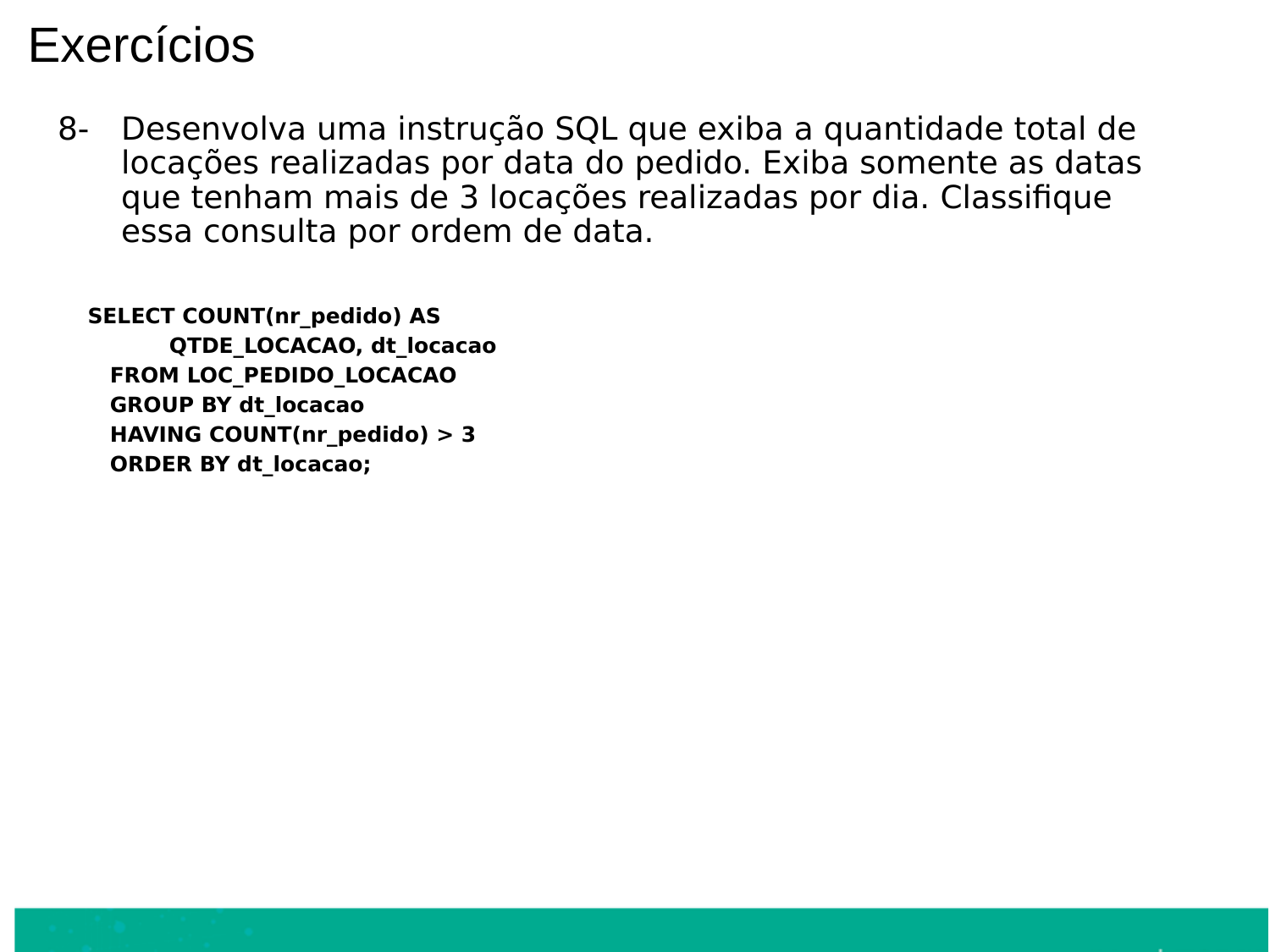

Exercícios
8-	Desenvolva uma instrução SQL que exiba a quantidade total de locações realizadas por data do pedido. Exiba somente as datas que tenham mais de 3 locações realizadas por dia. Classifique essa consulta por ordem de data.
SELECT COUNT(nr_pedido) AS
           QTDE_LOCACAO, dt_locacao
   FROM LOC_PEDIDO_LOCACAO
   GROUP BY dt_locacao
   HAVING COUNT(nr_pedido) > 3
   ORDER BY dt_locacao;